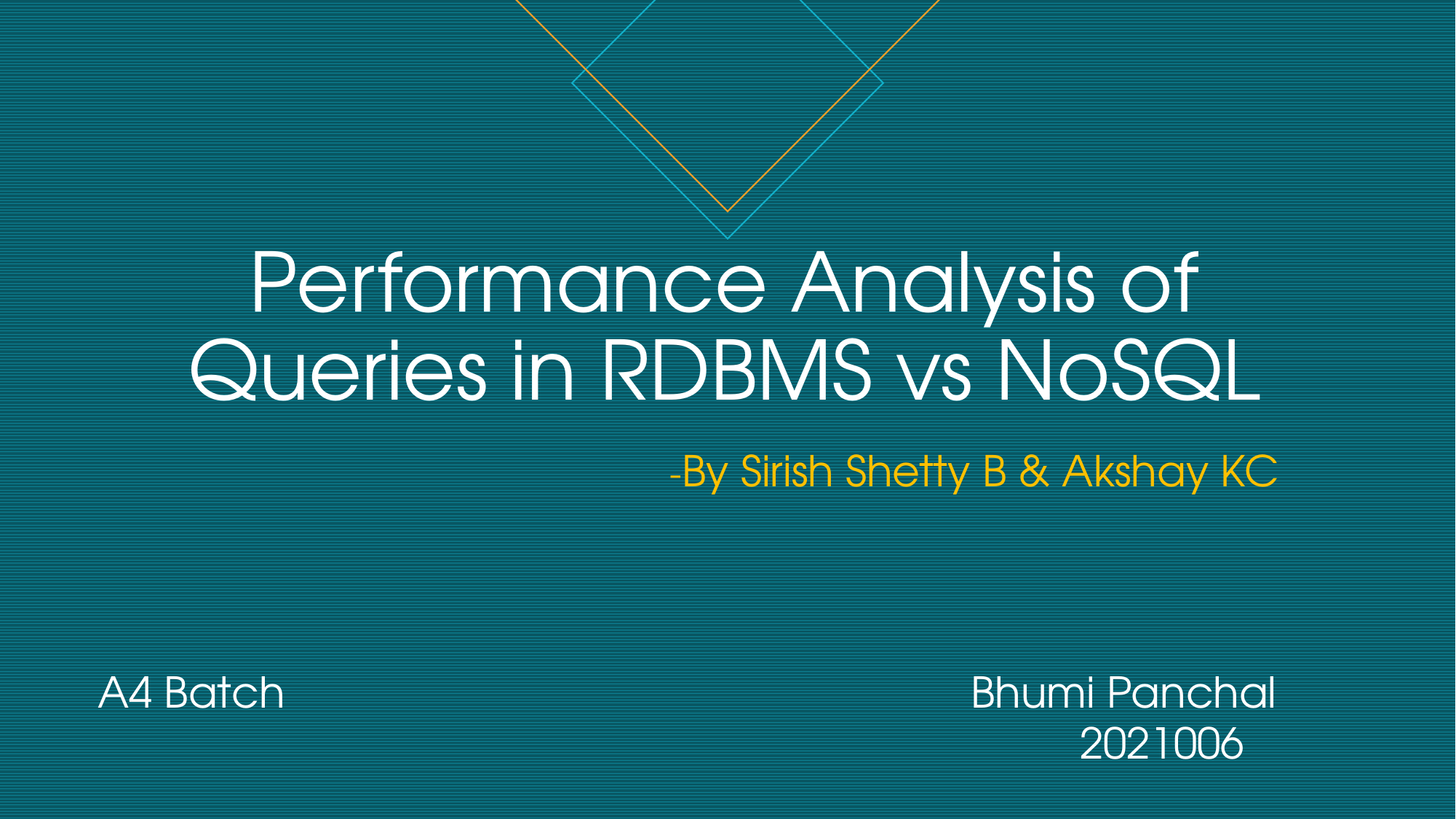

# Performance Analysis of Queries in RDBMS vs NoSQL
-By Sirish Shetty B & Akshay KC
A4 Batch 							Bhumi Panchal
									2021006